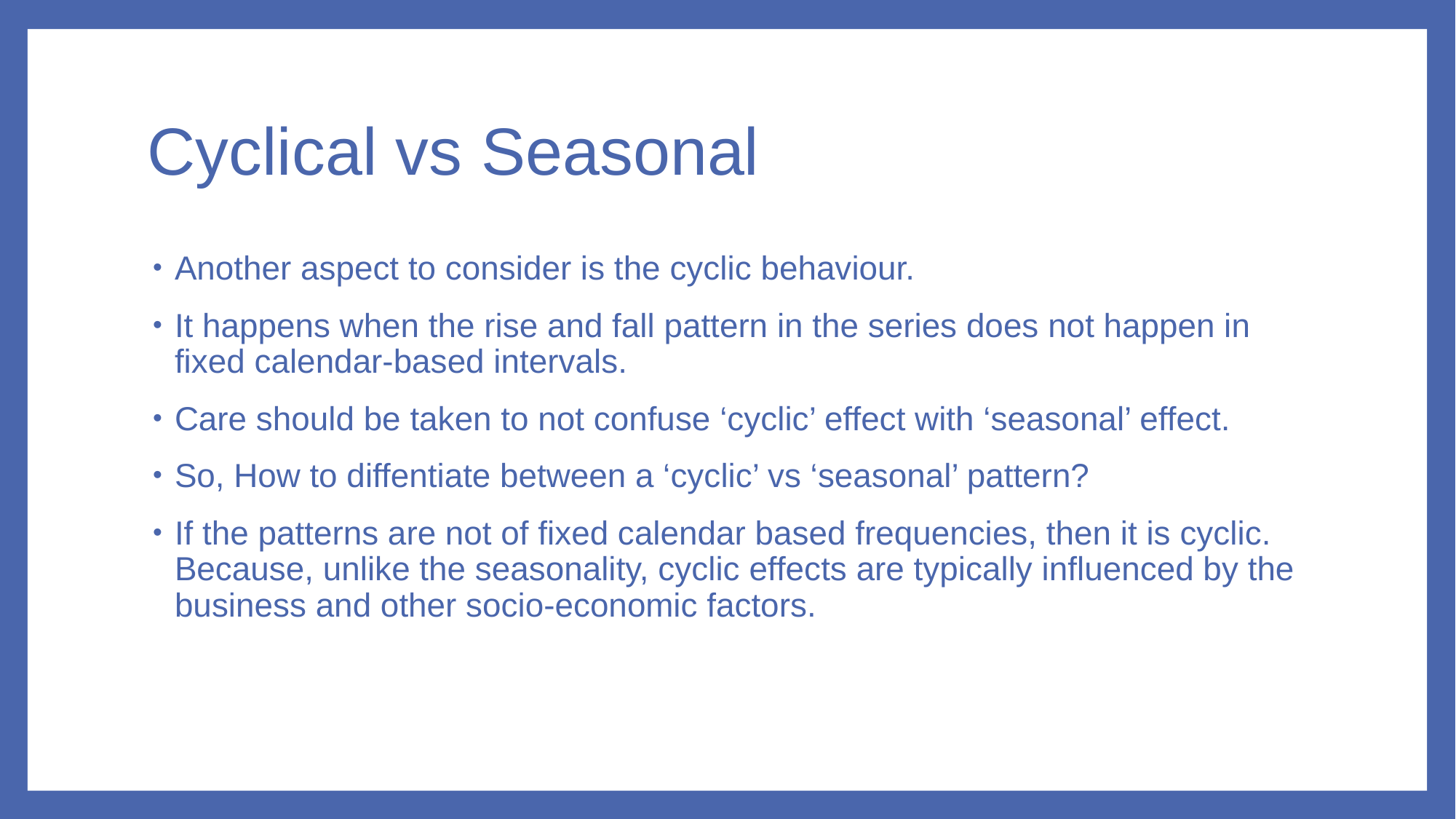

# Cyclical vs Seasonal
Another aspect to consider is the cyclic behaviour.
It happens when the rise and fall pattern in the series does not happen in fixed calendar-based intervals.
Care should be taken to not confuse ‘cyclic’ effect with ‘seasonal’ effect.
So, How to diffentiate between a ‘cyclic’ vs ‘seasonal’ pattern?
If the patterns are not of fixed calendar based frequencies, then it is cyclic. Because, unlike the seasonality, cyclic effects are typically influenced by the business and other socio-economic factors.